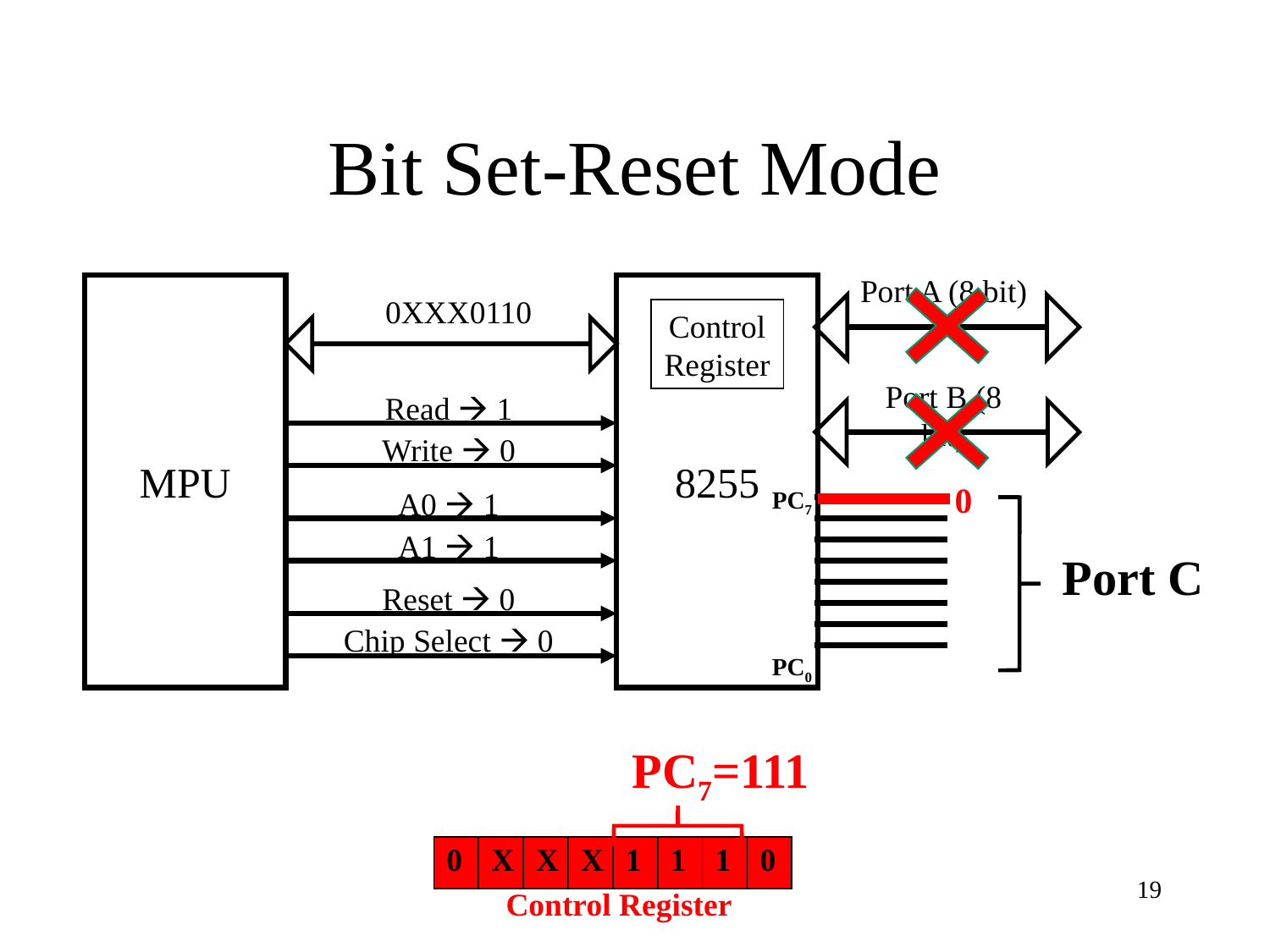

# Bit Set-Reset Mode
Port A (8 bit)

MPU
8255
0XXX0110

Control
Register

Port B (8 bit)

Read 🡪 1

Write 🡪 0
0
A0 🡪 1
PC7

A1 🡪 1
Port C
Reset 🡪 0
Chip Select 🡪 0
PC0
PC7=111

| 0 | X | X | X | 1 | 1 | 1 | 0 |
| --- | --- | --- | --- | --- | --- | --- | --- |
19
Control Register